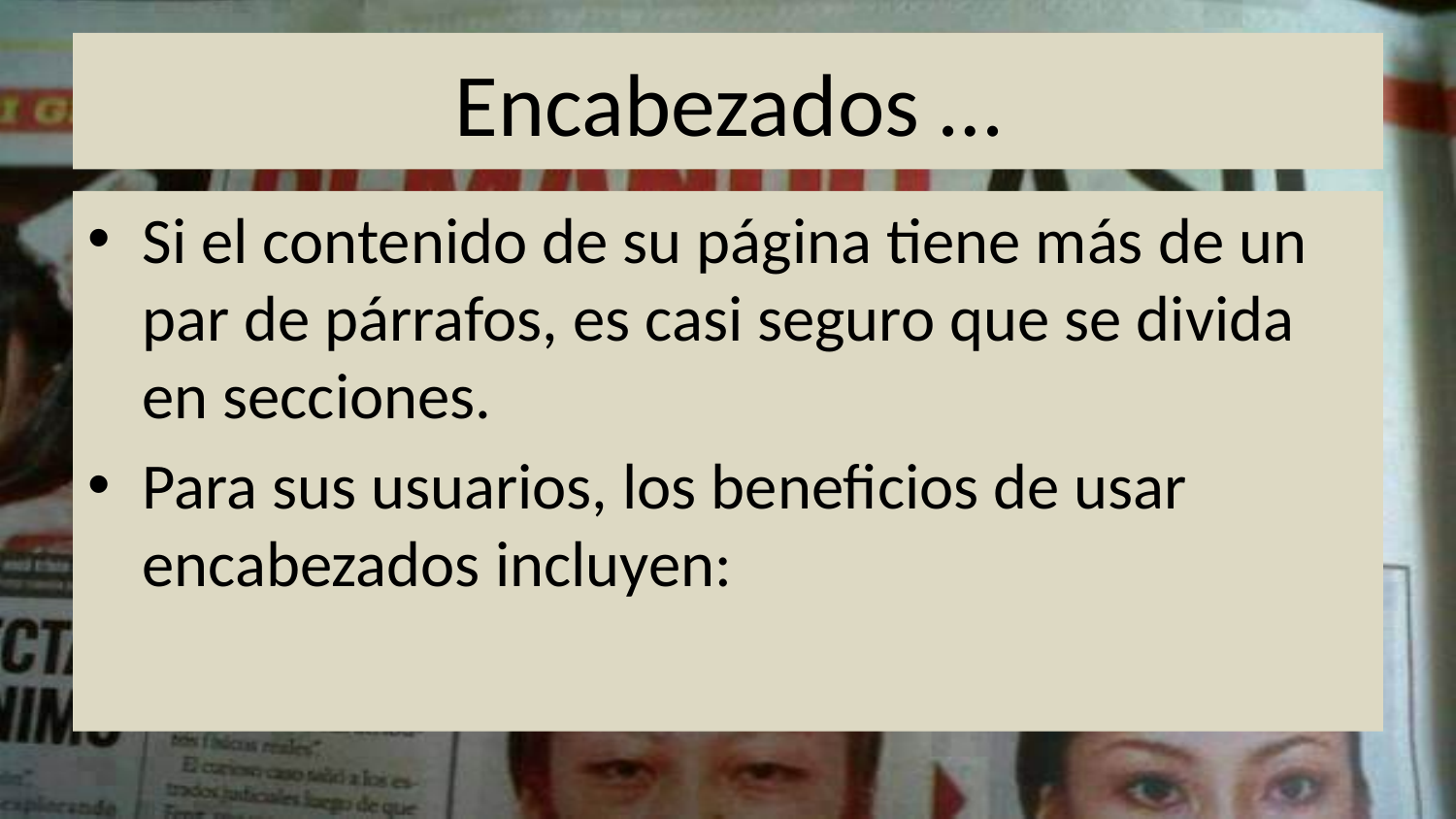

# Encabezados …
Si el contenido de su página tiene más de un par de párrafos, es casi seguro que se divida en secciones.
Para sus usuarios, los beneficios de usar encabezados incluyen: